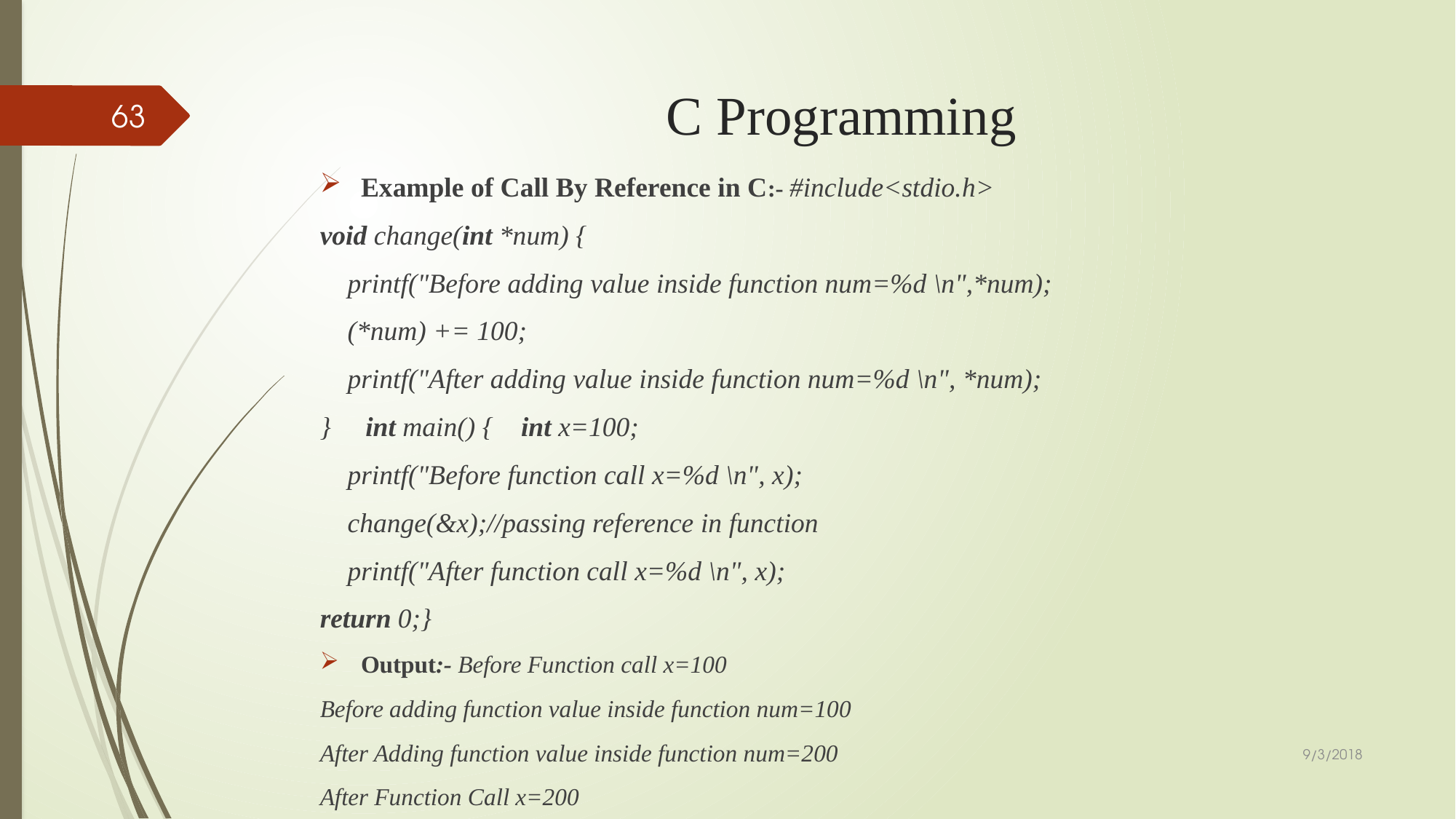

# C Programming
63
Example of Call By Reference in C:- #include<stdio.h>
void change(int *num) {
    printf("Before adding value inside function num=%d \n",*num);
    (*num) += 100;
    printf("After adding value inside function num=%d \n", *num);
}     int main() {    int x=100;
    printf("Before function call x=%d \n", x);
    change(&x);//passing reference in function
    printf("After function call x=%d \n", x);
return 0;}
Output:- Before Function call x=100
Before adding function value inside function num=100
After Adding function value inside function num=200
After Function Call x=200

9/3/2018